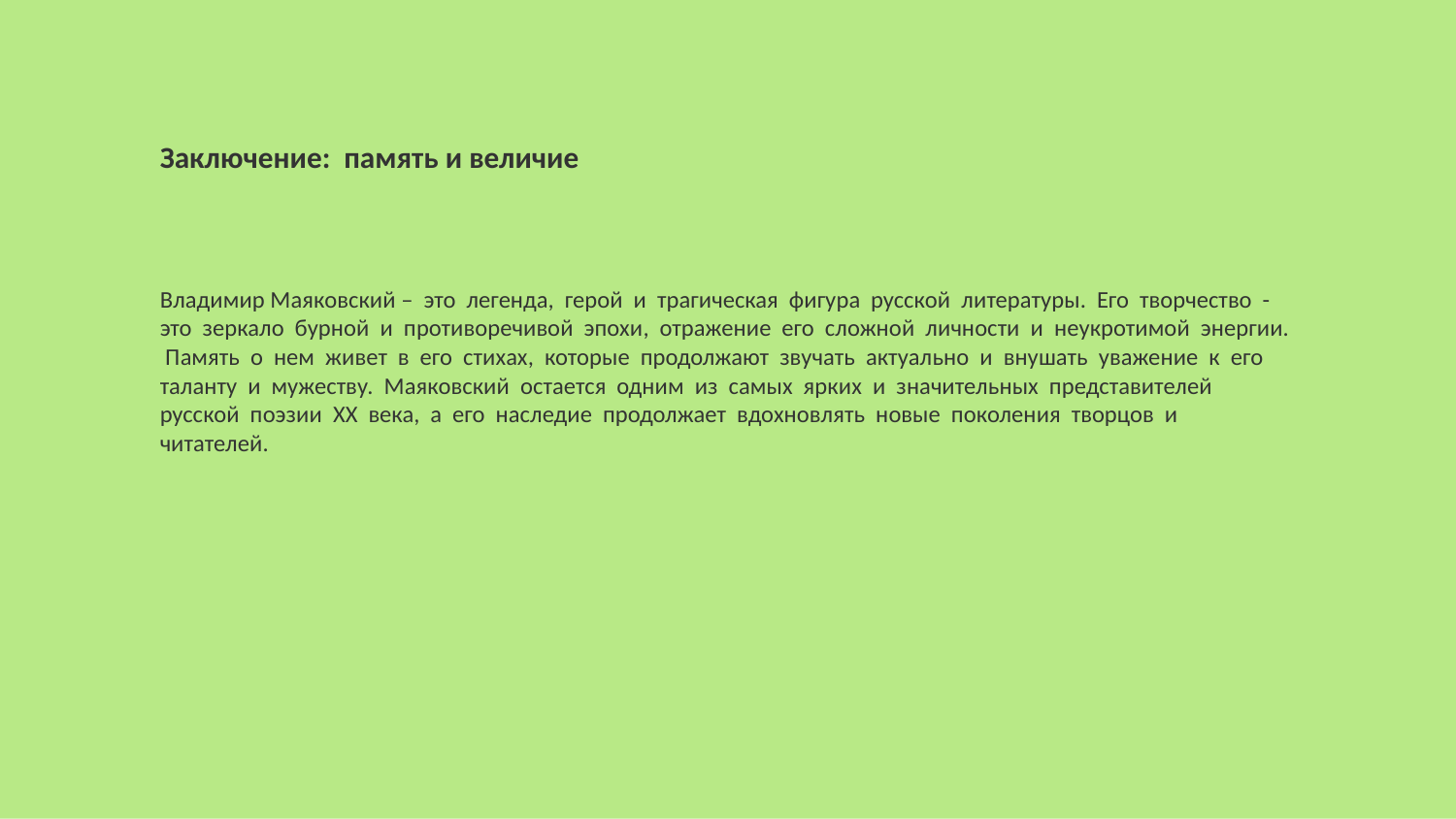

Заключение:  память и величие
Владимир Маяковский –  это  легенда,  герой  и  трагическая  фигура  русской  литературы.  Его  творчество  -  это  зеркало  бурной  и  противоречивой  эпохи,  отражение  его  сложной  личности  и  неукротимой  энергии.  Память  о  нем  живет  в  его  стихах,  которые  продолжают  звучать  актуально  и  внушать  уважение  к  его  таланту  и  мужеству.  Маяковский  остается  одним  из  самых  ярких  и  значительных  представителей  русской  поэзии  XX  века,  а  его  наследие  продолжает  вдохновлять  новые  поколения  творцов  и  читателей.